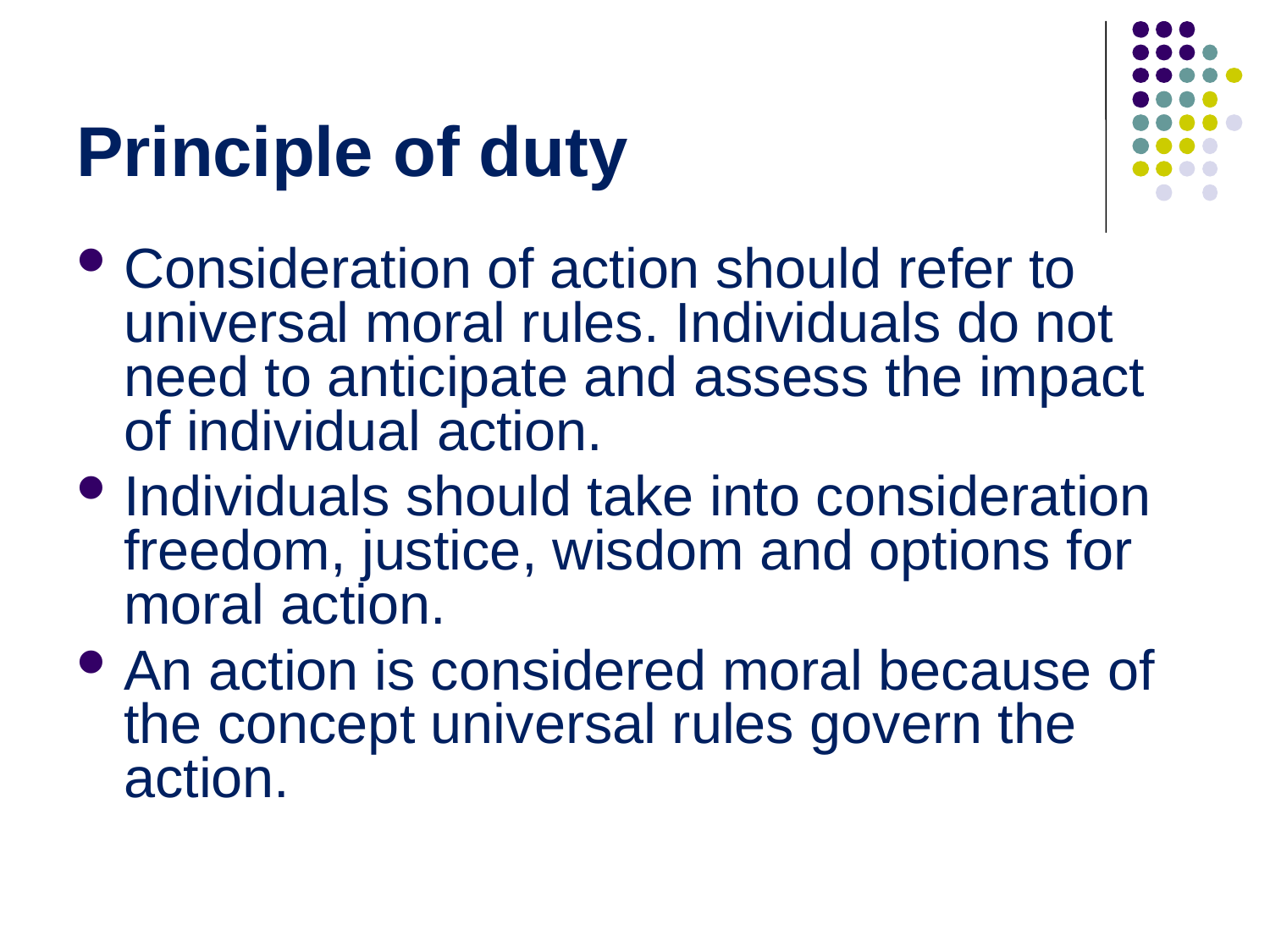

# Principle of duty
Consideration of action should refer to universal moral rules. Individuals do not need to anticipate and assess the impact of individual action.
Individuals should take into consideration freedom, justice, wisdom and options for moral action.
An action is considered moral because of the concept universal rules govern the action.